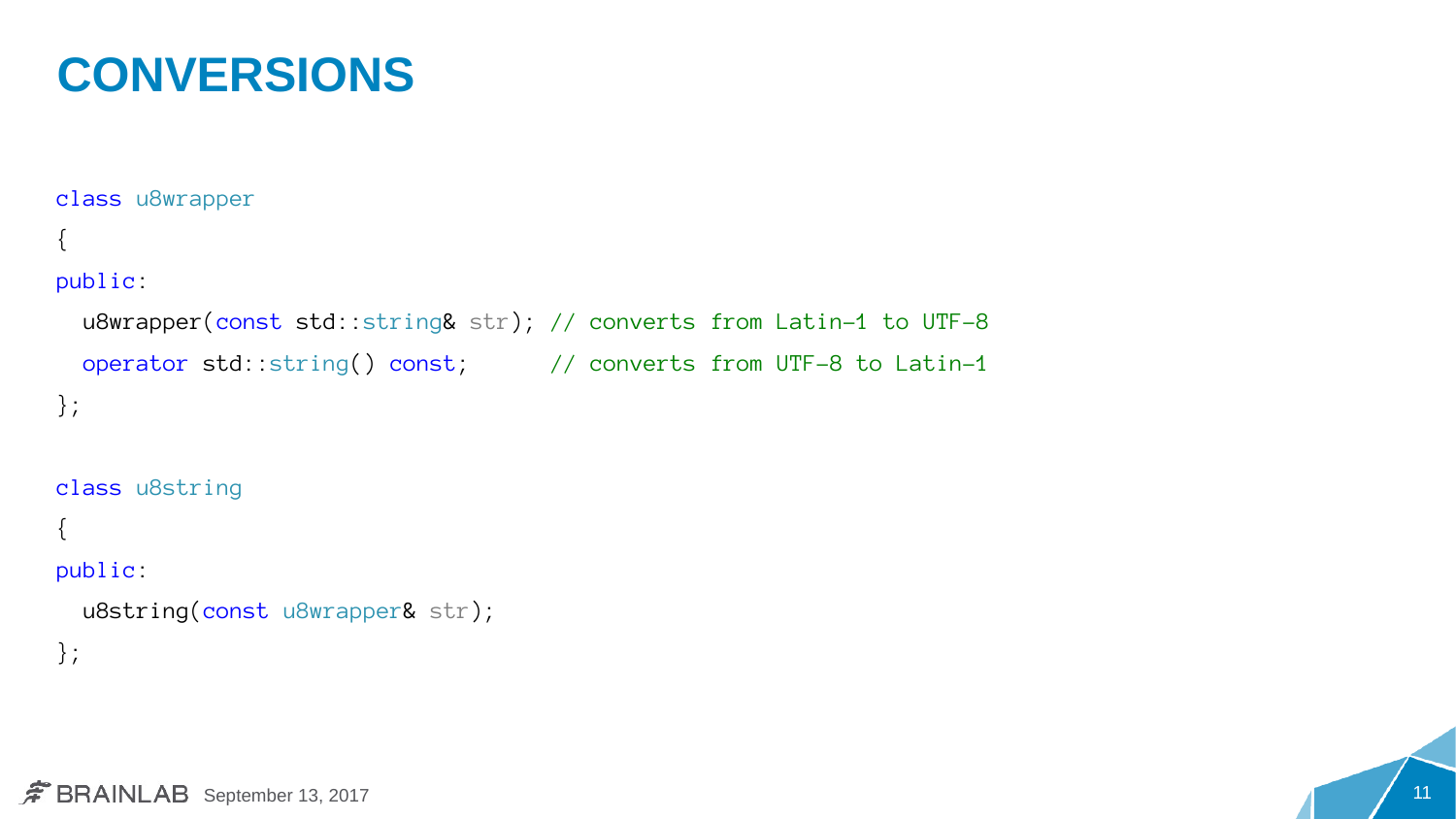

# Conversions
class u8wrapper
{
public:
  u8wrapper(const std::string& str); // converts from Latin-1 to UTF-8
  operator std::string() const;      // converts from UTF-8 to Latin-1
};

class u8string
{
public:
  u8string(const u8wrapper& str);
};